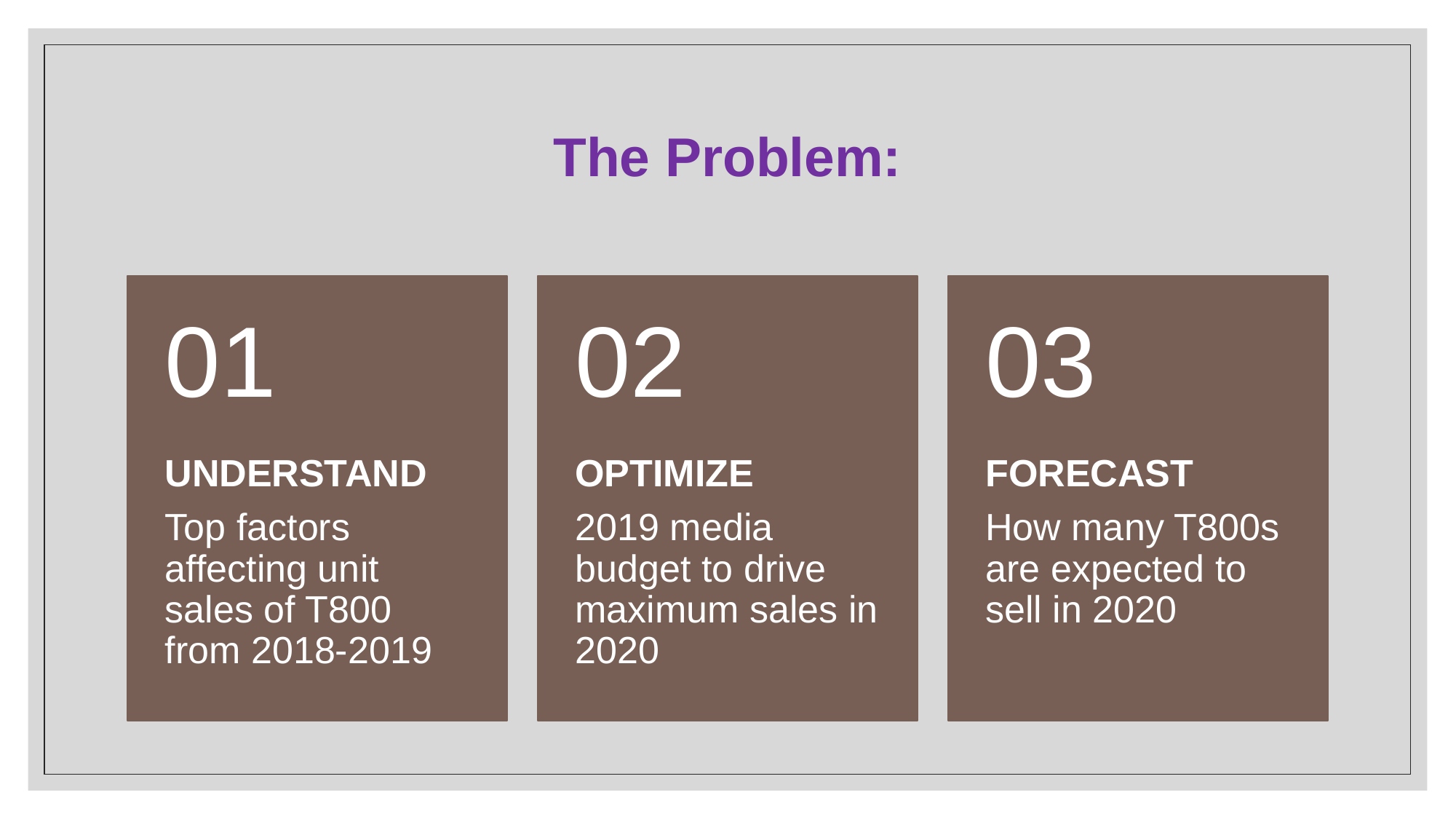

# The Problem:
UNDERSTAND
Top factors affecting unit sales of T800 from 2018-2019
01
OPTIMIZE
2019 media budget to drive maximum sales in 2020
02
FORECAST
How many T800s are expected to sell in 2020
03